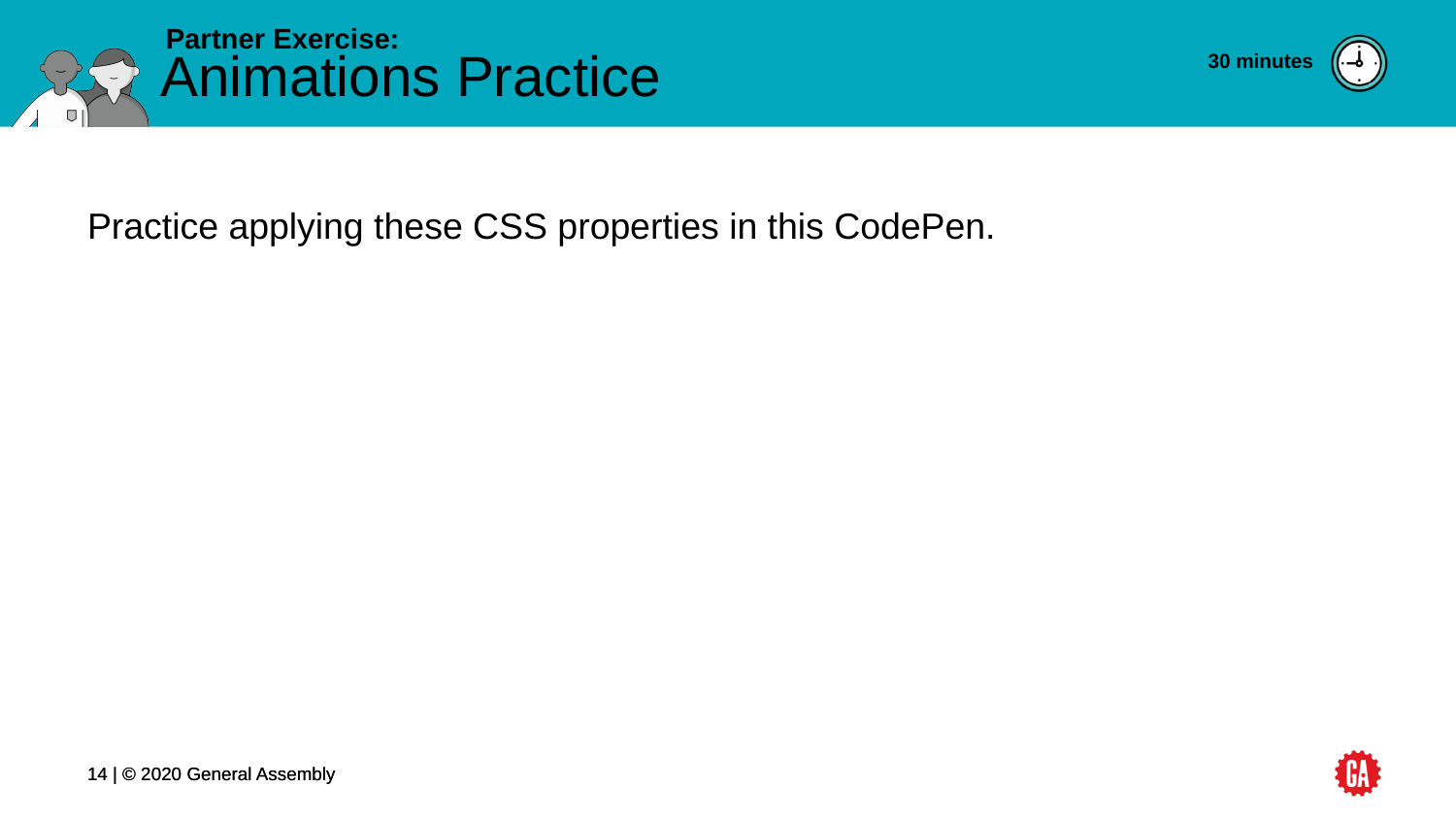

30 minutes
# Animations Practice
Practice applying these CSS properties in this CodePen.
14 | © 2020 General Assembly
14 | © 2020 General Assembly